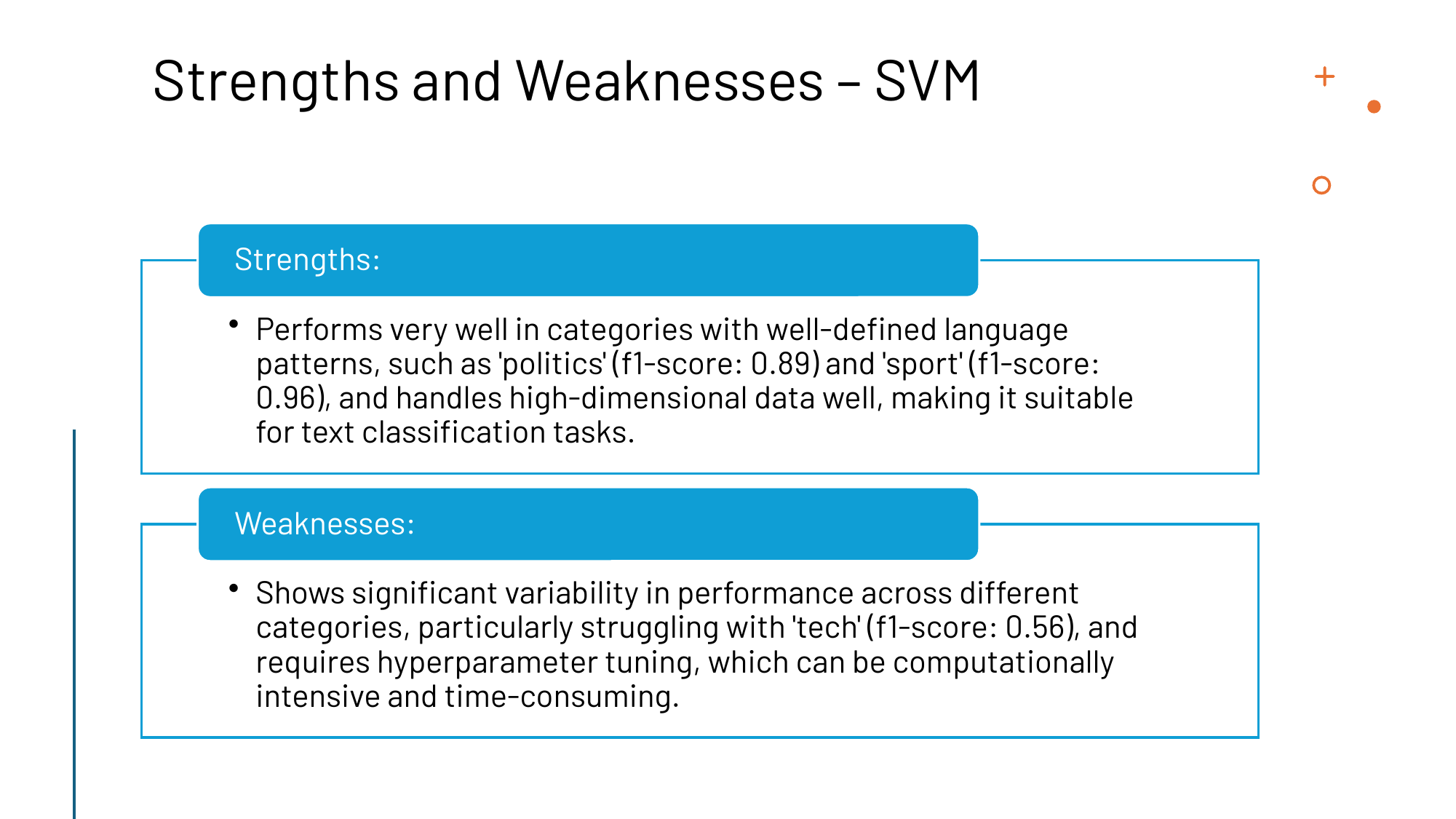

# Strengths and Weaknesses – SVM

Performs very well in categories with well-defined language patterns, such as 'politics' (f1-score: 0.89) and 'sport' (f1-score: 0.96), and handles high-dimensional data well, making it suitable for text classification tasks.
Strengths:
Shows significant variability in performance across different categories, particularly struggling with 'tech' (f1-score: 0.56), and requires hyperparameter tuning, which can be computationally intensive and time-consuming.
Weaknesses: